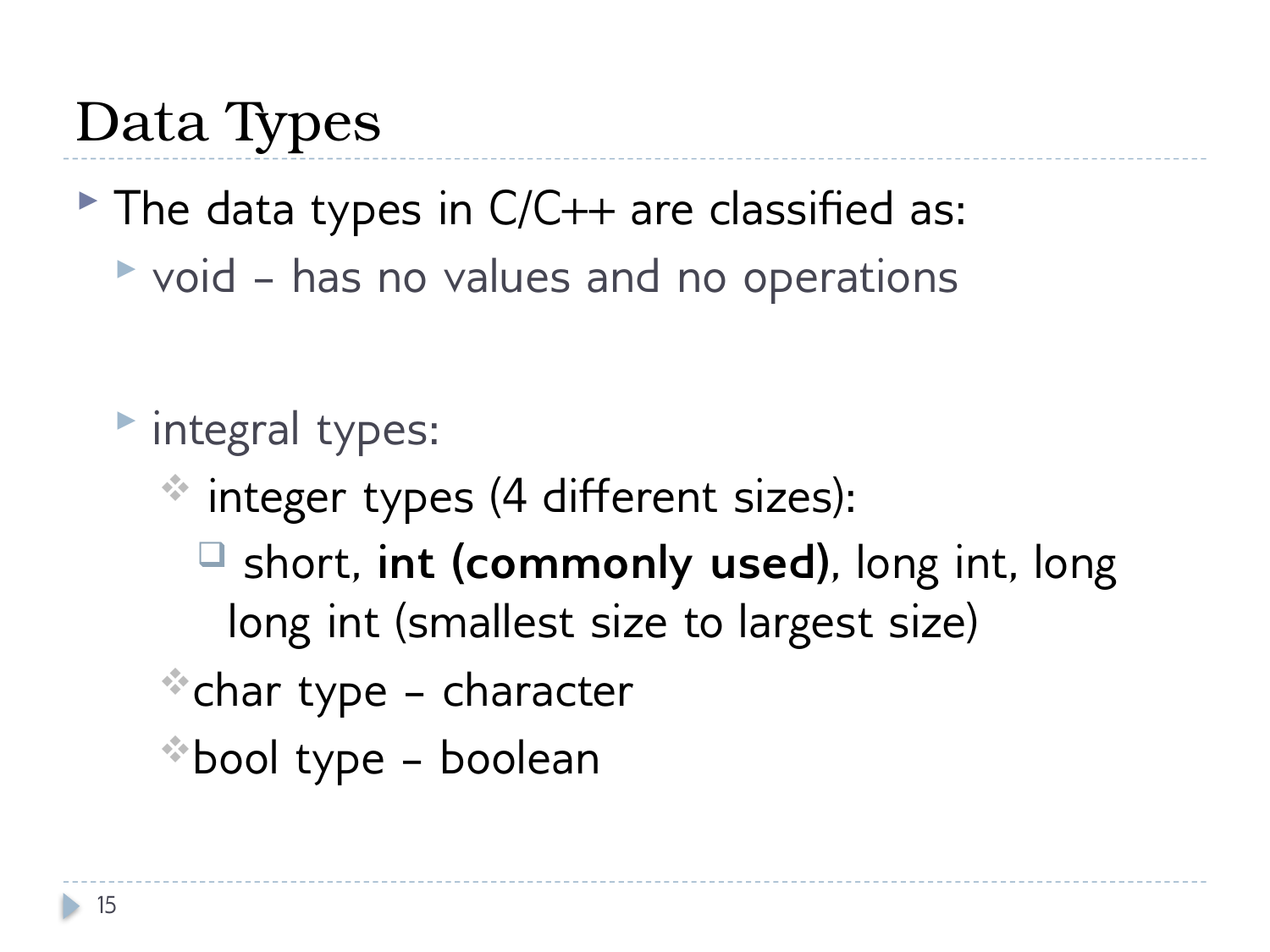

# Data Types
The data types in C/C++ are classified as:
void – has no values and no operations

integral types:
 integer types (4 different sizes):
 short, int (commonly used), long int, long long int (smallest size to largest size)
char type – character
bool type – boolean
15